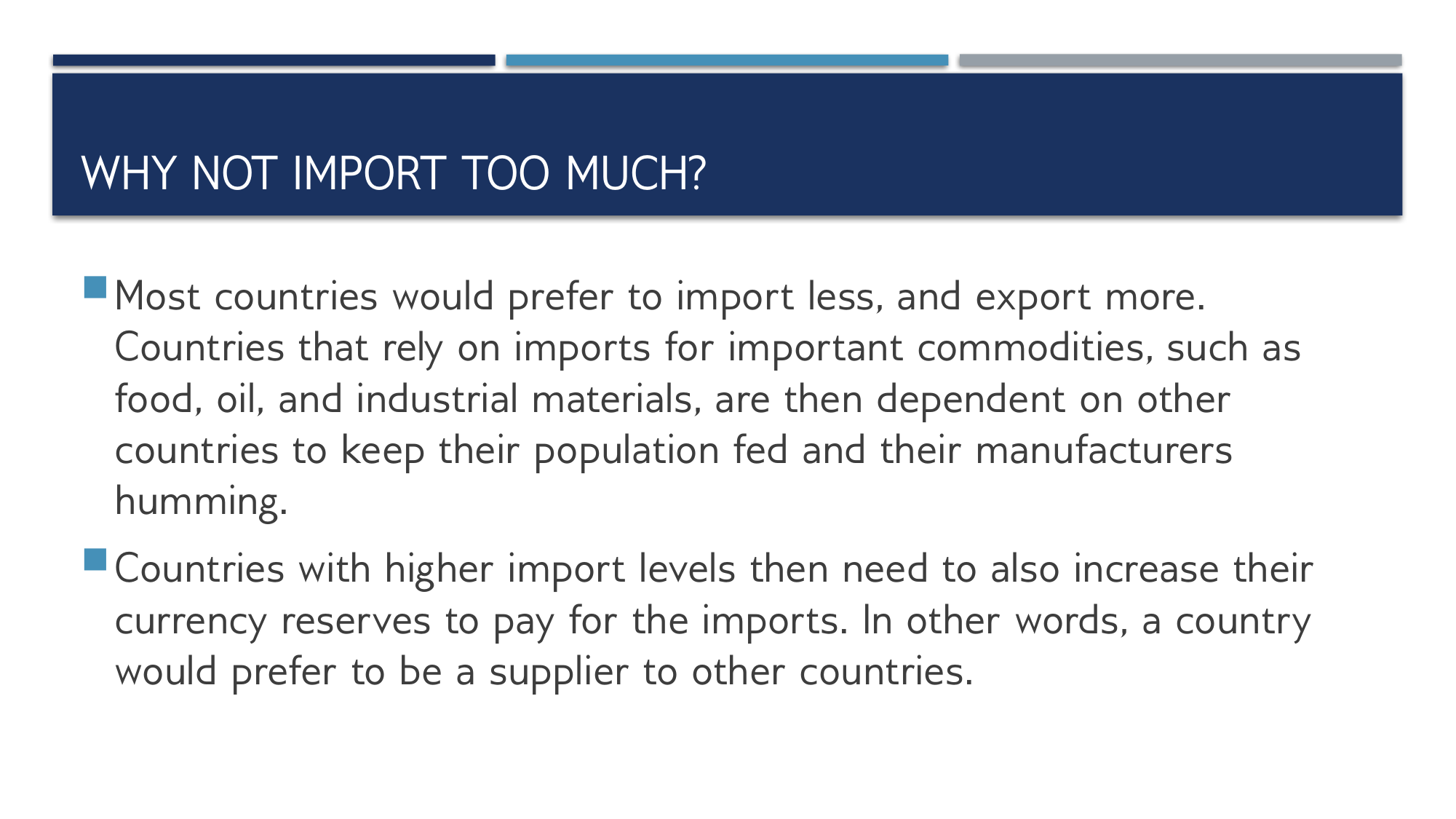

# Why not Import Too much?
Most countries would prefer to import less, and export more. Countries that rely on imports for important commodities, such as food, oil, and industrial materials, are then dependent on other countries to keep their population fed and their manufacturers humming.
Countries with higher import levels then need to also increase their currency reserves to pay for the imports. In other words, a country would prefer to be a supplier to other countries.